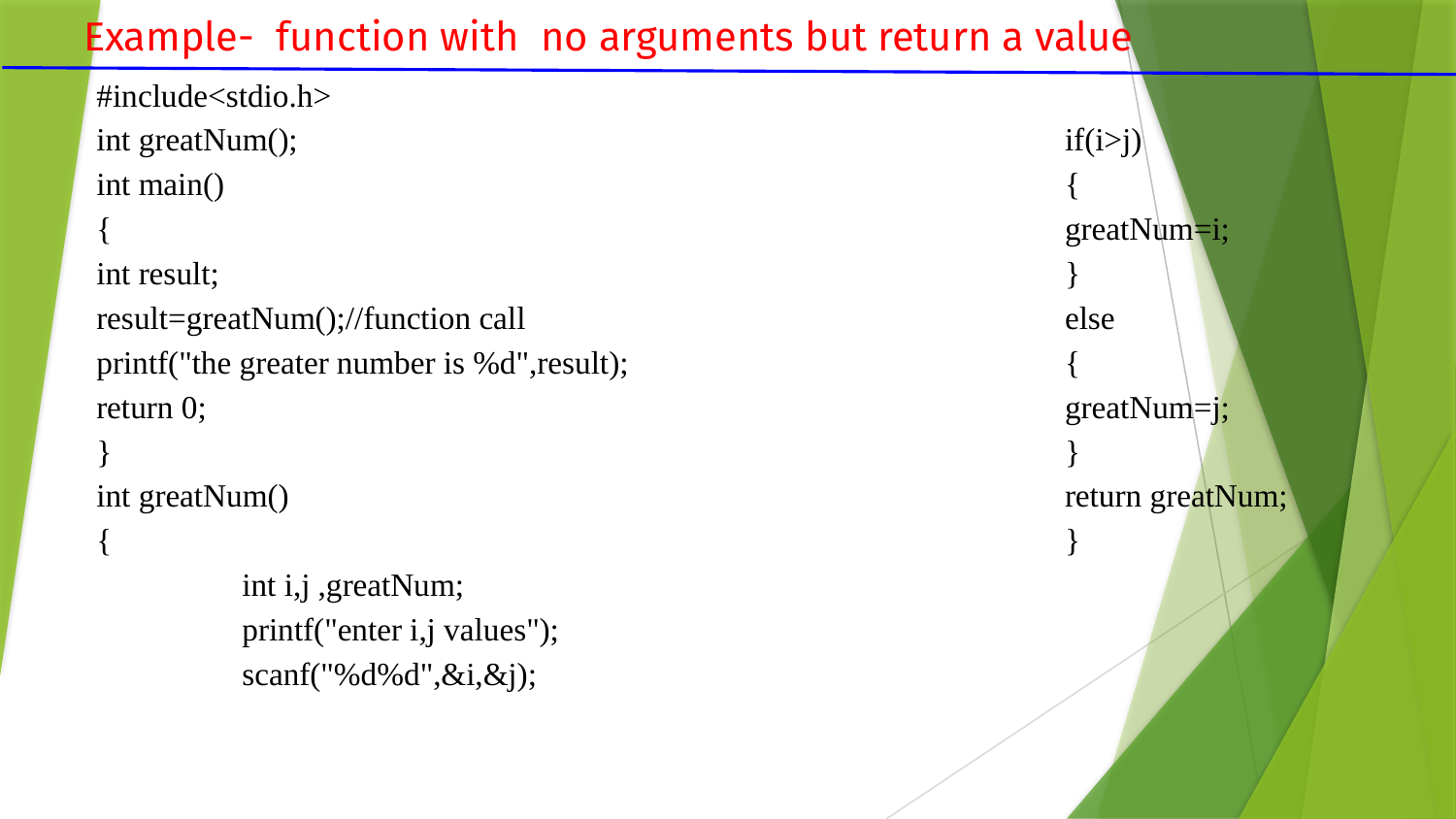

Example-  function with  no arguments but return a value
#include<stdio.h>
int greatNum();
int main()
{
int result;
result=greatNum();//function call
printf("the greater number is %d",result);
return 0;
}
int greatNum()
{
	int i,j ,greatNum;
	printf("enter i,j values");
	scanf("%d%d",&i,&j);

		if(i>j)
		{
		greatNum=i;
		}
		else
		{
		greatNum=j;
		}
		return greatNum;
		}